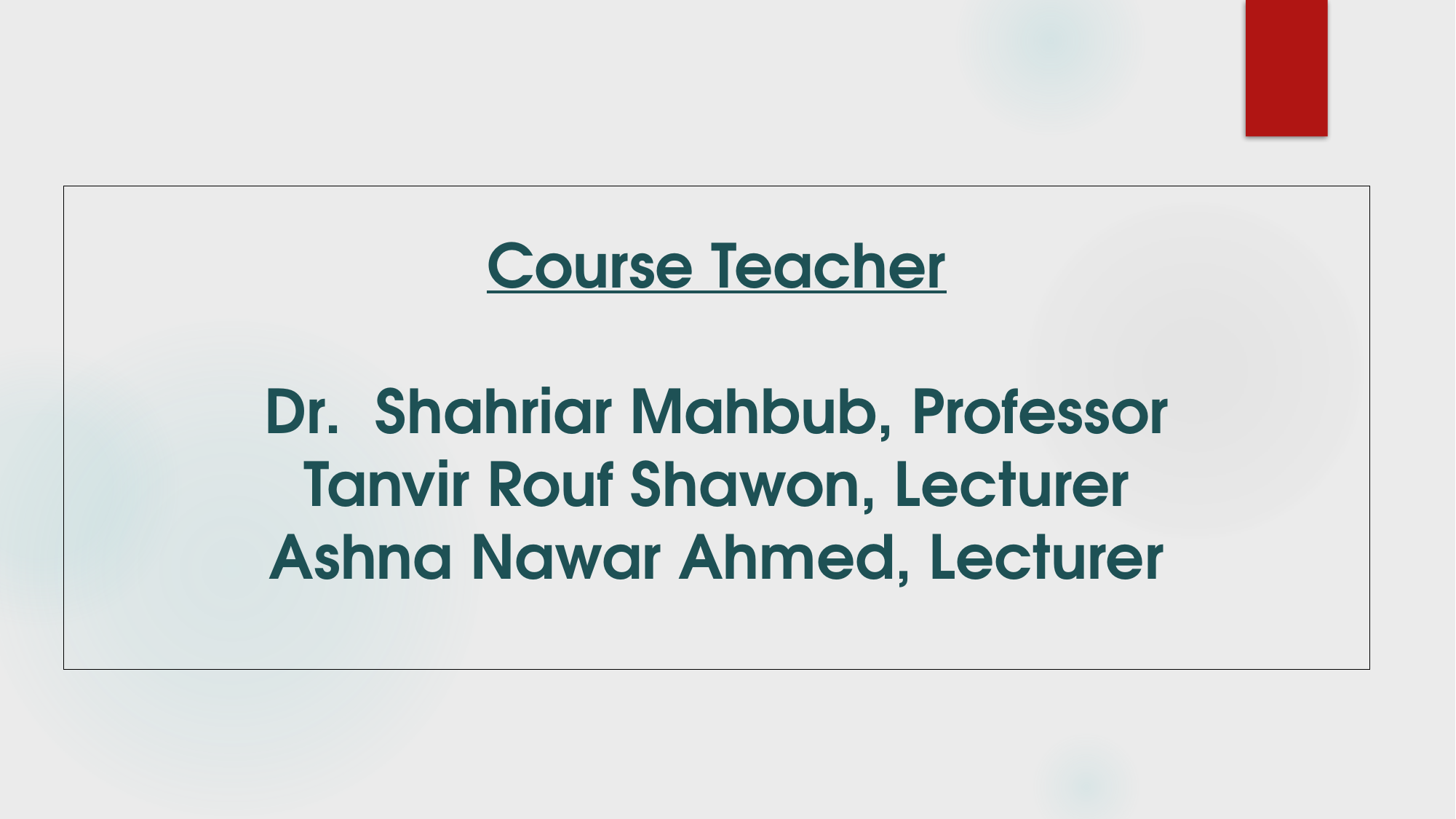

# Course Teacher Dr.  Shahriar Mahbub, Professor Tanvir Rouf Shawon, Lecturer Ashna Nawar Ahmed, Lecturer